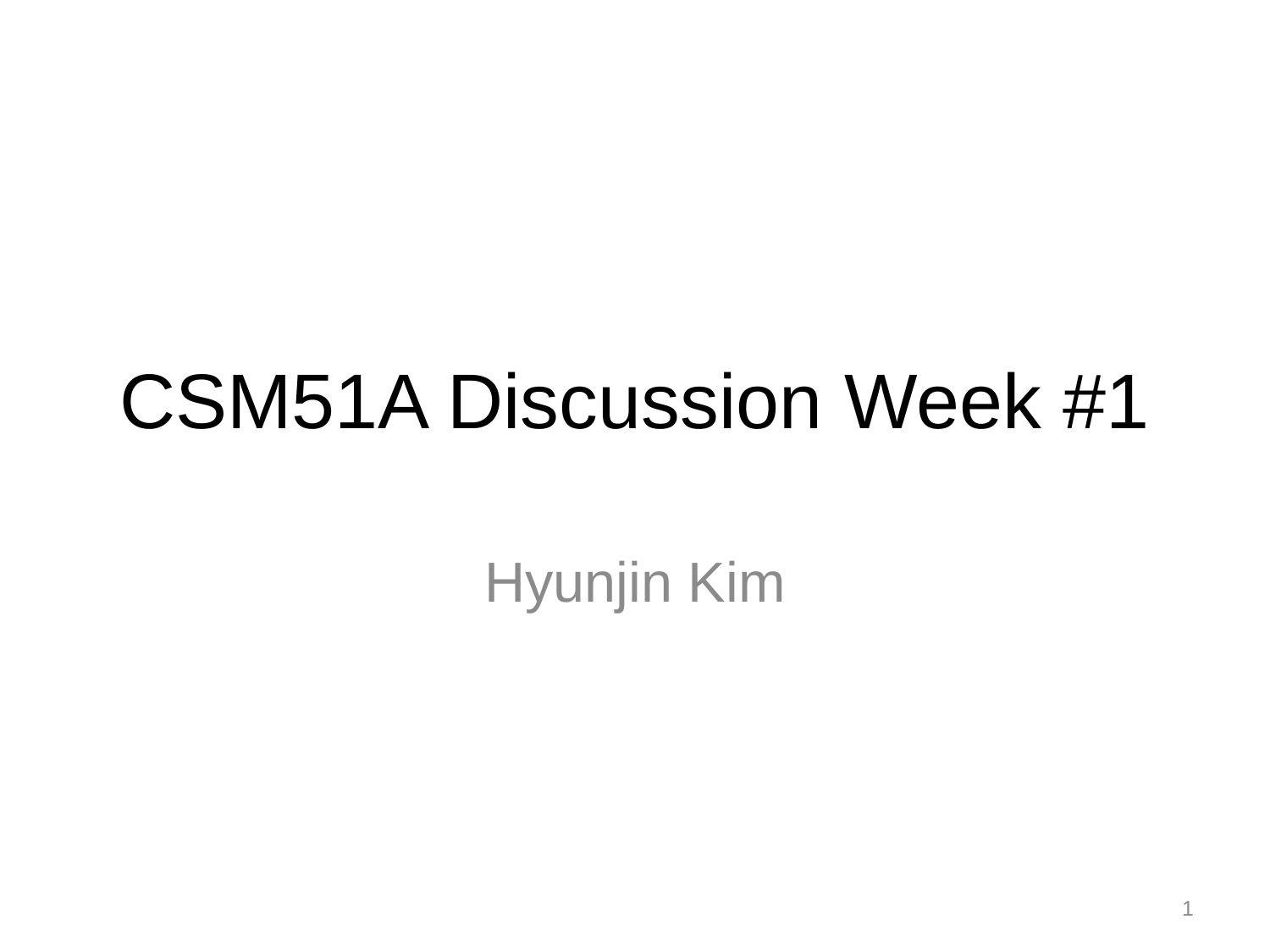

# CSM51A Discussion Week #1
Hyunjin Kim
1